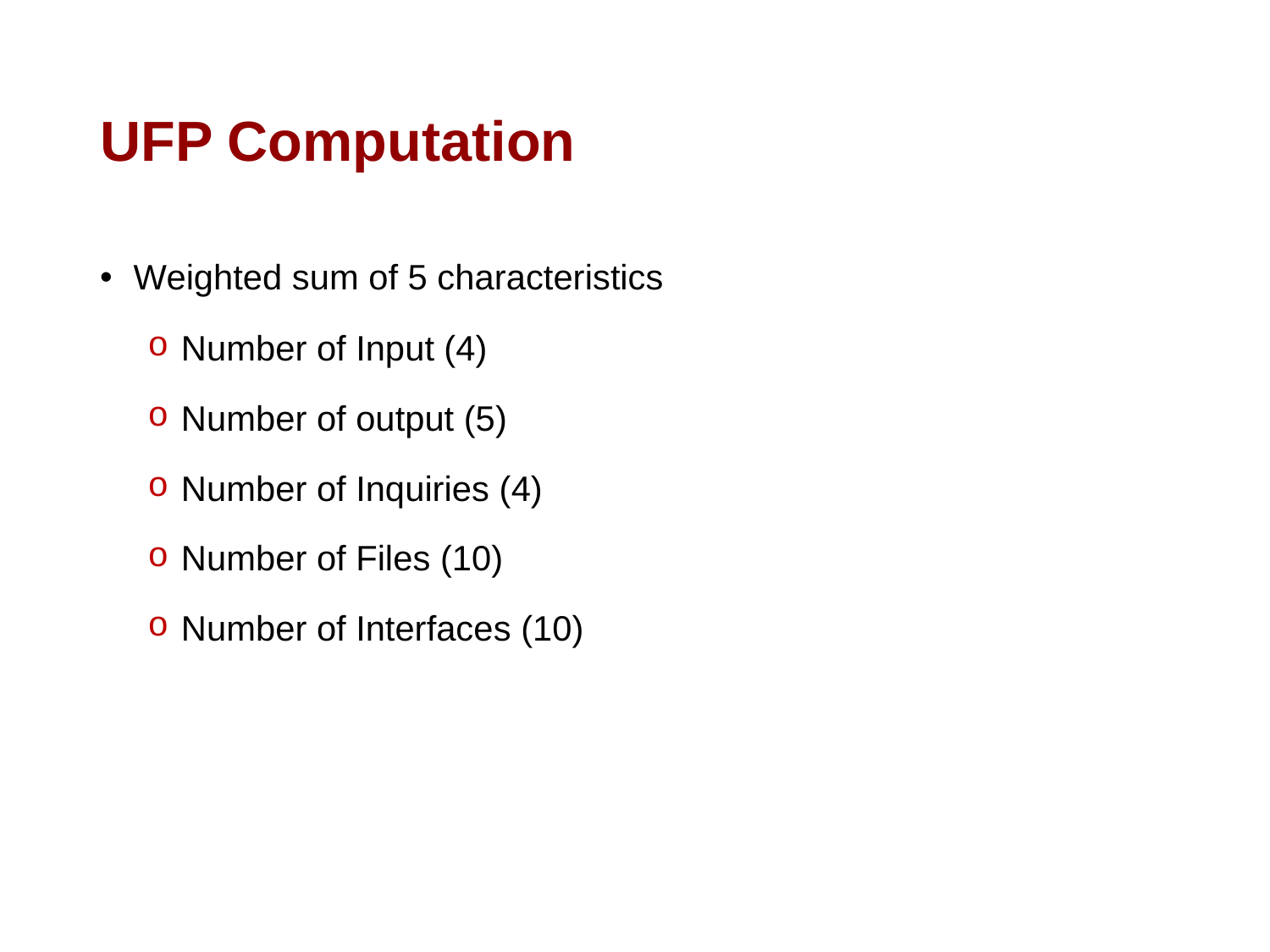

# UFP Computation
 Weighted sum of 5 characteristics
 Number of Input (4)
 Number of output (5)
 Number of Inquiries (4)
 Number of Files (10)
 Number of Interfaces (10)